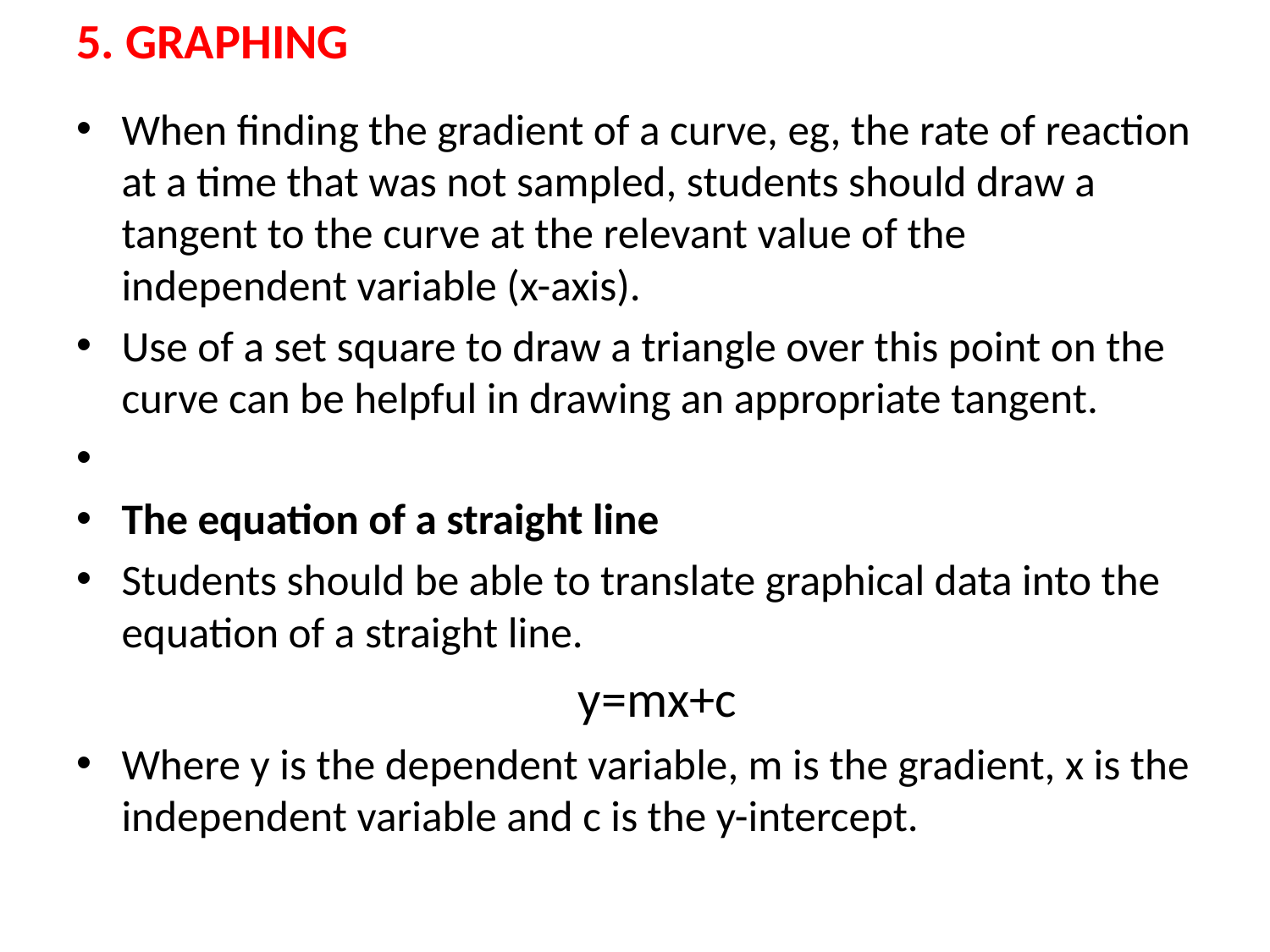

# 5. GRAPHING
When finding the gradient of a curve, eg, the rate of reaction at a time that was not sampled, students should draw a tangent to the curve at the relevant value of the independent variable (x-axis).
Use of a set square to draw a triangle over this point on the curve can be helpful in drawing an appropriate tangent.

The equation of a straight line
Students should be able to translate graphical data into the equation of a straight line.
	y=mx+c
Where y is the dependent variable, m is the gradient, x is the independent variable and c is the y-intercept.